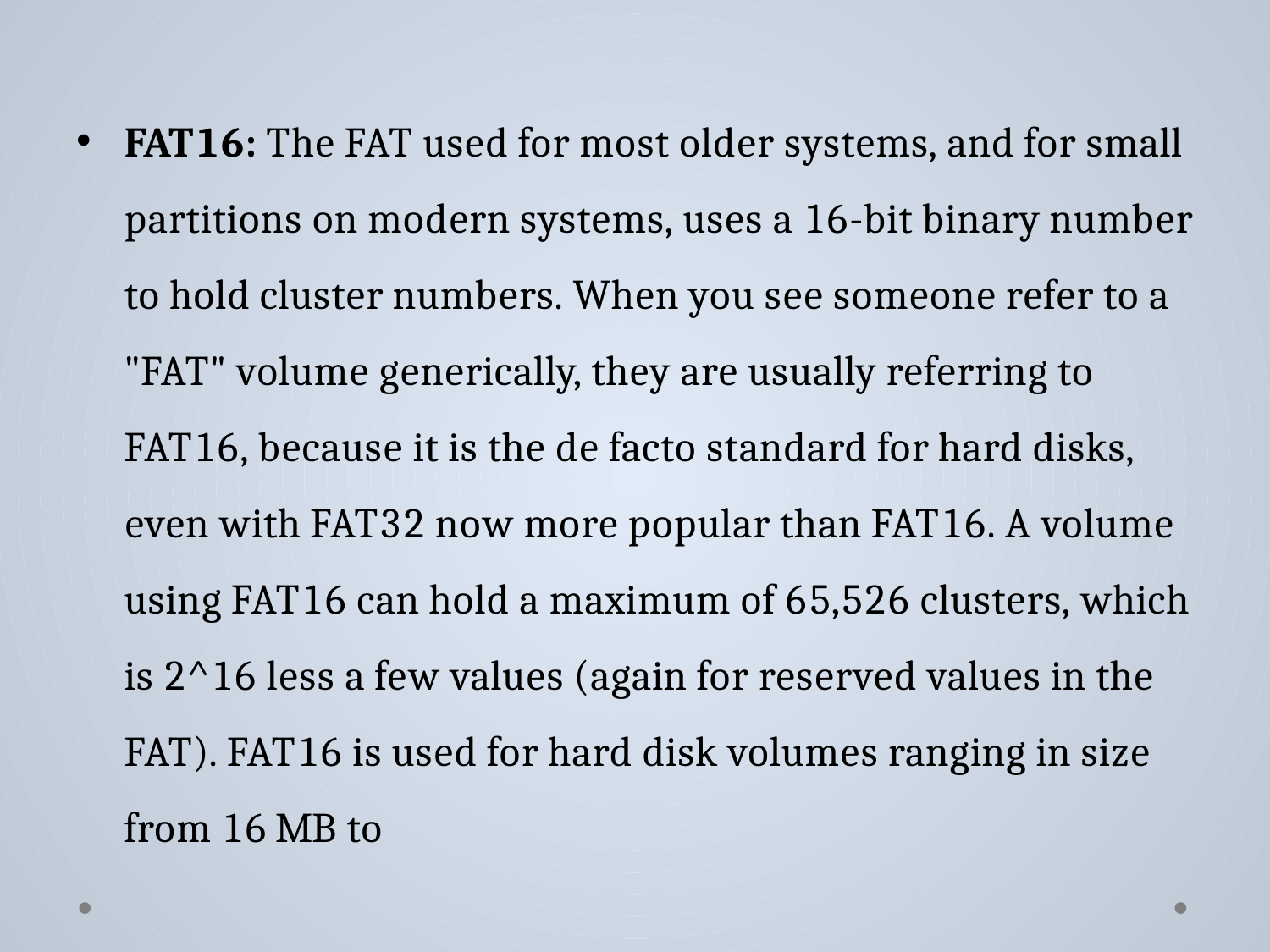

# FAT16: The FAT used for most older systems, and for small partitions on modern systems, uses a 16-bit binary number to hold cluster numbers. When you see someone refer to a "FAT" volume generically, they are usually referring to FAT16, because it is the de facto standard for hard disks, even with FAT32 now more popular than FAT16. A volume using FAT16 can hold a maximum of 65,526 clusters, which is 2^16 less a few values (again for reserved values in the FAT). FAT16 is used for hard disk volumes ranging in size from 16 MB to